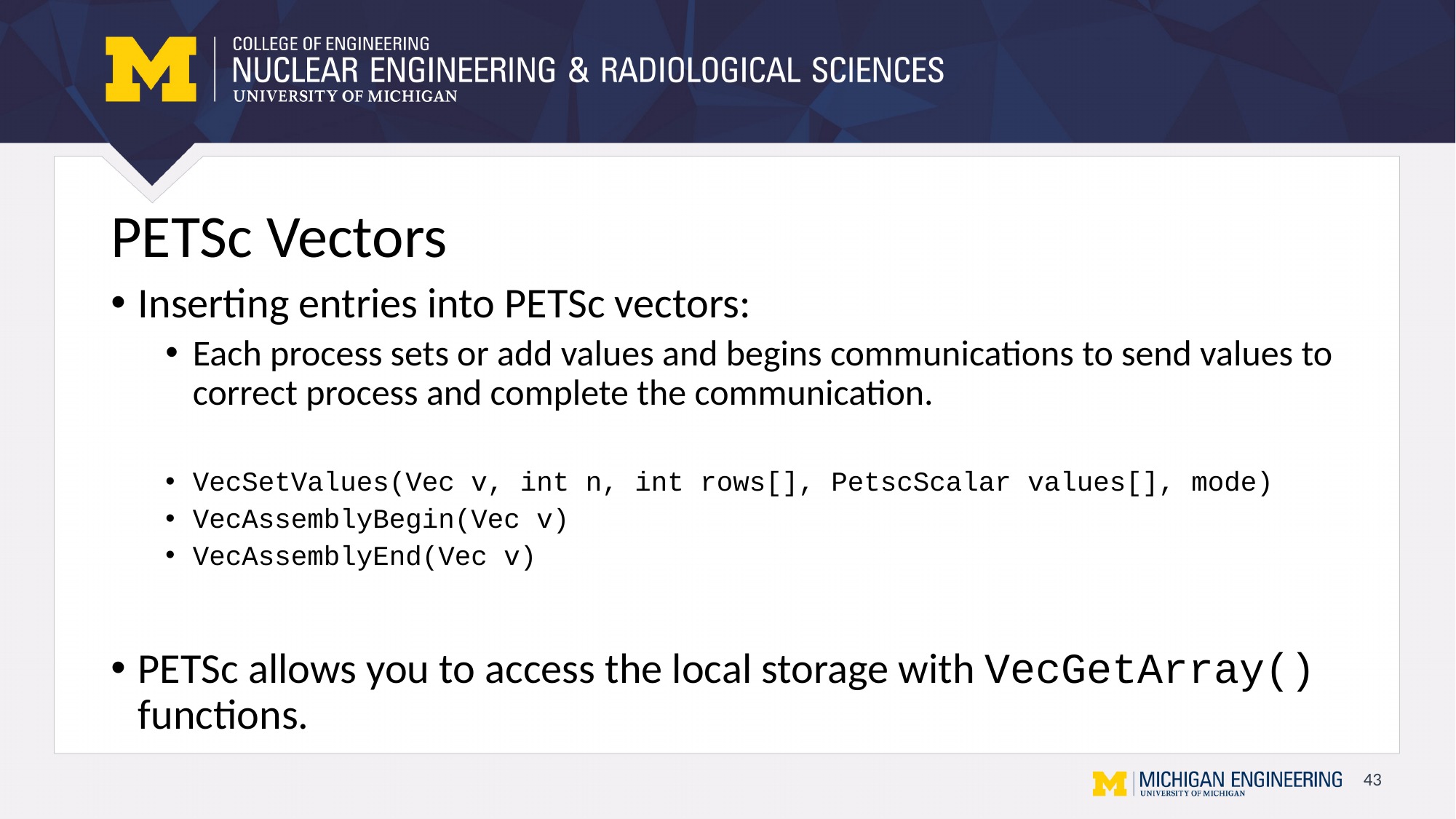

# PETSc Vectors
Inserting entries into PETSc vectors:
Each process sets or add values and begins communications to send values to correct process and complete the communication.

VecSetValues(Vec v, int n, int rows[], PetscScalar values[], mode)
VecAssemblyBegin(Vec v)
VecAssemblyEnd(Vec v)

PETSc allows you to access the local storage with VecGetArray() functions.